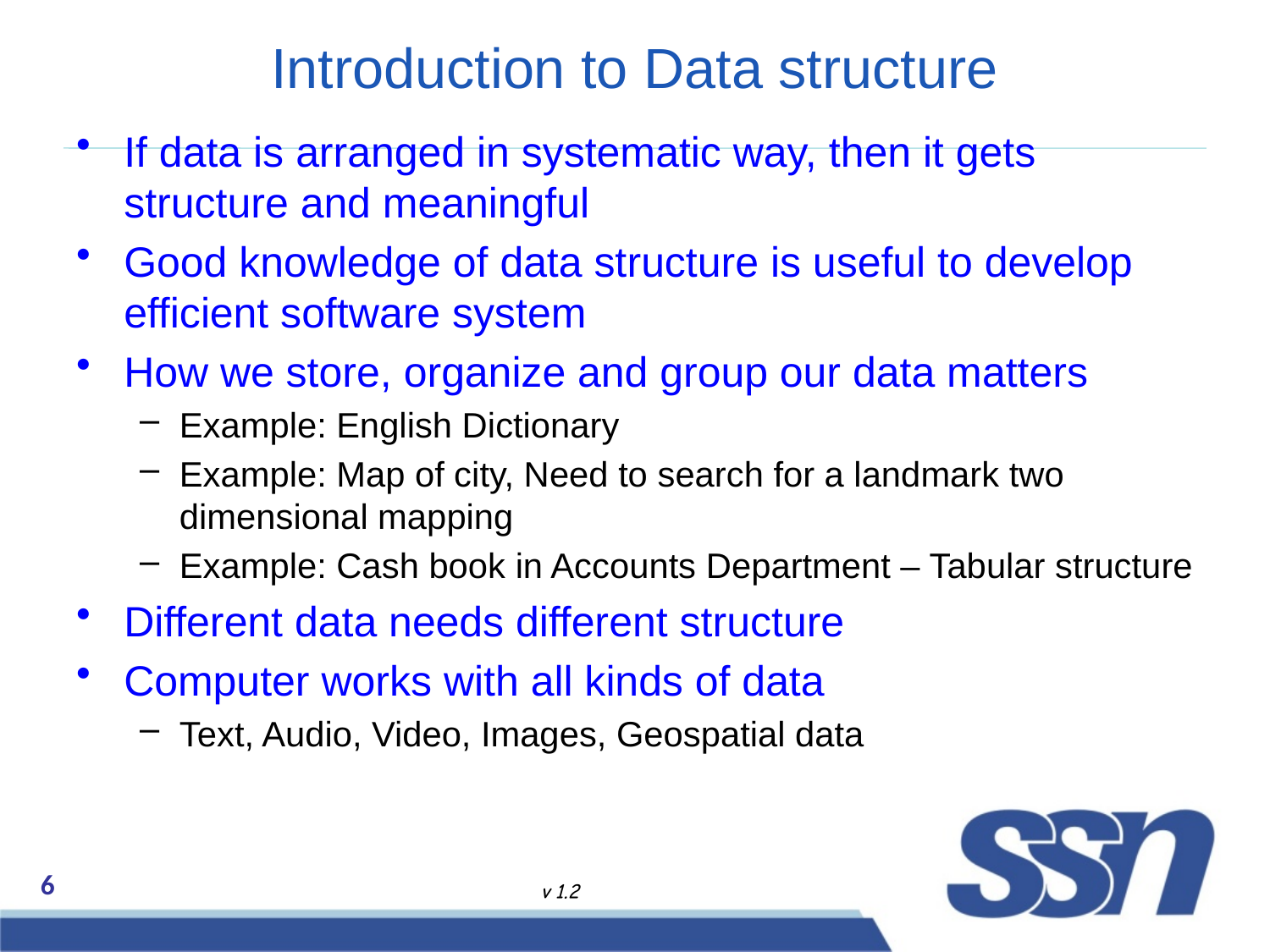

# Introduction to Data structure
If data is arranged in systematic way, then it gets structure and meaningful
Good knowledge of data structure is useful to develop efficient software system
How we store, organize and group our data matters
Example: English Dictionary
Example: Map of city, Need to search for a landmark two dimensional mapping
Example: Cash book in Accounts Department – Tabular structure
Different data needs different structure
Computer works with all kinds of data
Text, Audio, Video, Images, Geospatial data